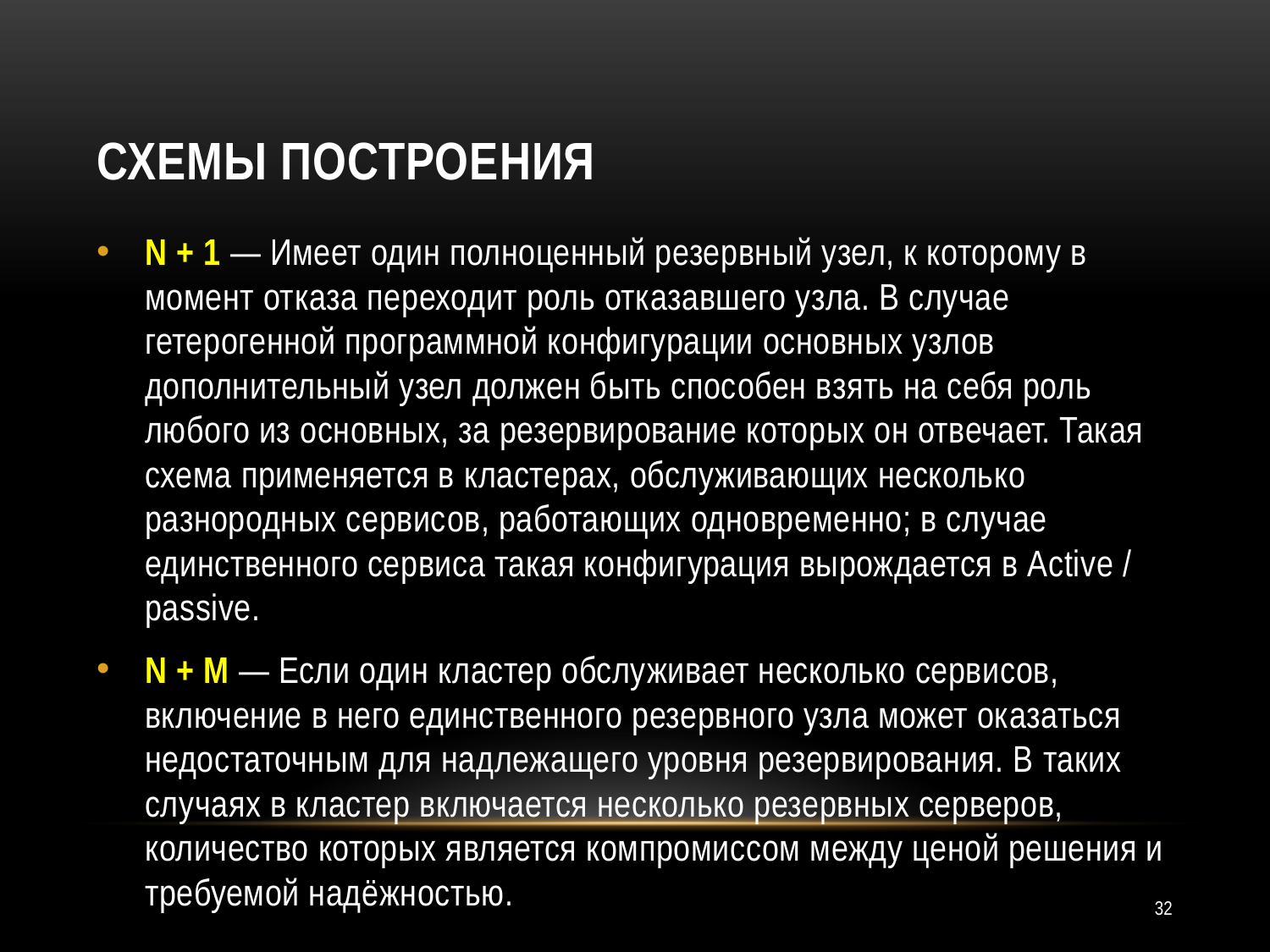

# Схемы построения
N + 1 — Имеет один полноценный резервный узел, к которому в момент отказа переходит роль отказавшего узла. В случае гетерогенной программной конфигурации основных узлов дополнительный узел должен быть способен взять на себя роль любого из основных, за резервирование которых он отвечает. Такая схема применяется в кластерах, обслуживающих несколько разнородных сервисов, работающих одновременно; в случае единственного сервиса такая конфигурация вырождается в Active / passive.
N + M — Если один кластер обслуживает несколько сервисов, включение в него единственного резервного узла может оказаться недостаточным для надлежащего уровня резервирования. В таких случаях в кластер включается несколько резервных серверов, количество которых является компромиссом между ценой решения и требуемой надёжностью.
32